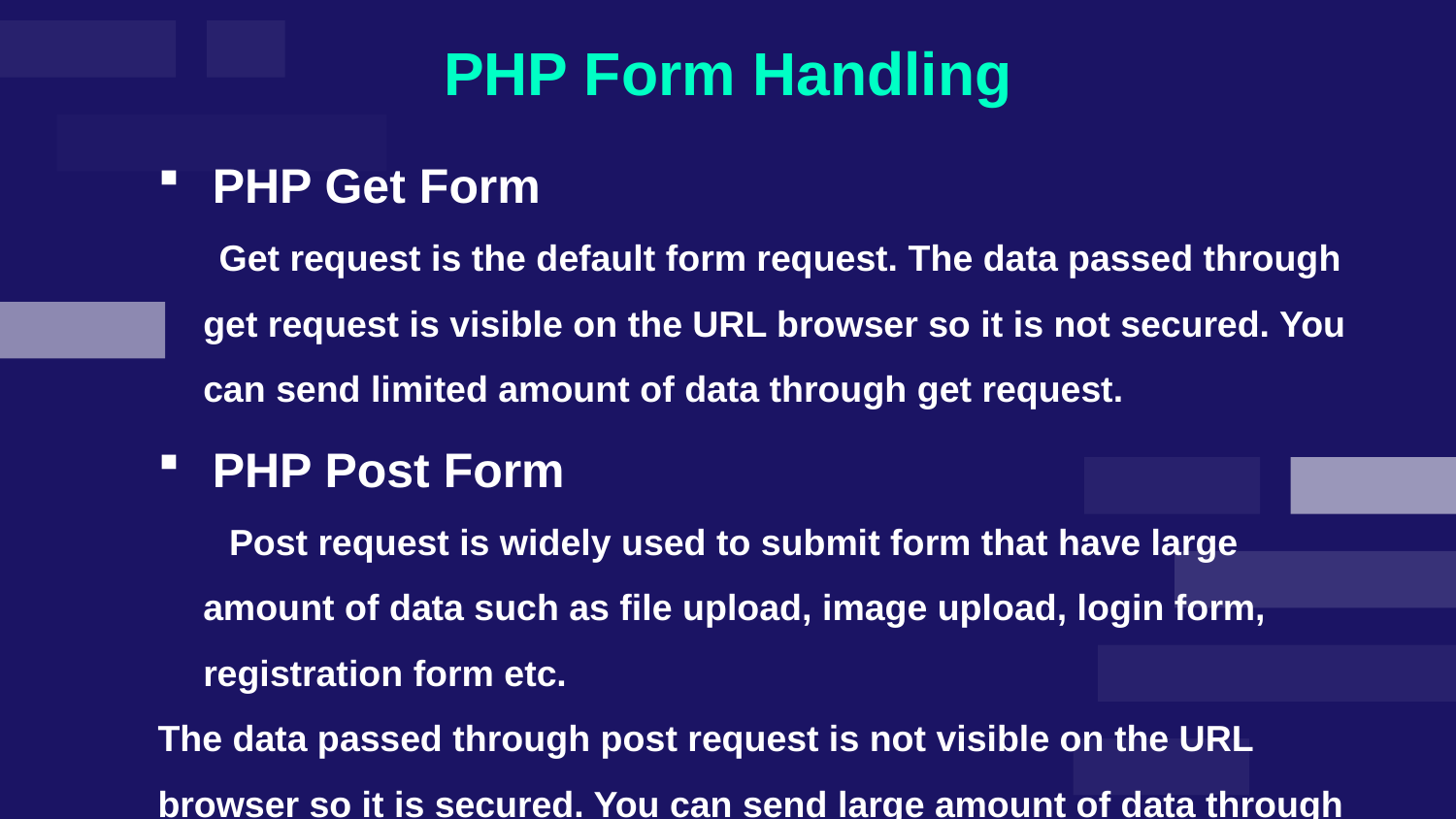

# PHP Form Handling
PHP Get Form
      Get request is the default form request. The data passed through get request is visible on the URL browser so it is not secured. You can send limited amount of data through get request.
PHP Post Form
       Post request is widely used to submit form that have large amount of data such as file upload, image upload, login form, registration form etc.
The data passed through post request is not visible on the URL browser so it is secured. You can send large amount of data through post request.